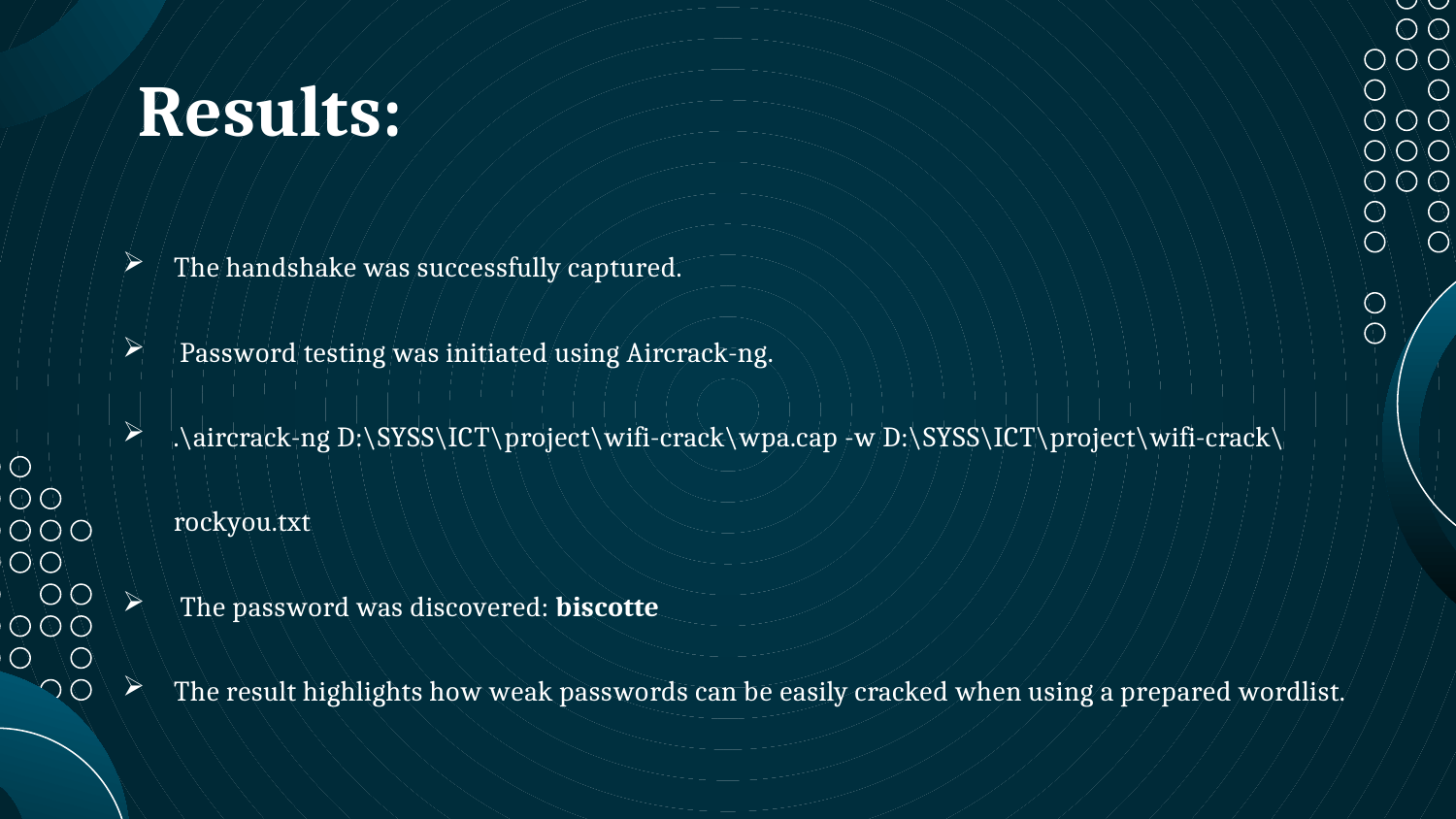

# Results:
The handshake was successfully captured.
 Password testing was initiated using Aircrack-ng.
.\aircrack-ng D:\SYSS\ICT\project\wifi-crack\wpa.cap -w D:\SYSS\ICT\project\wifi-crack\rockyou.txt
 The password was discovered: biscotte
The result highlights how weak passwords can be easily cracked when using a prepared wordlist.